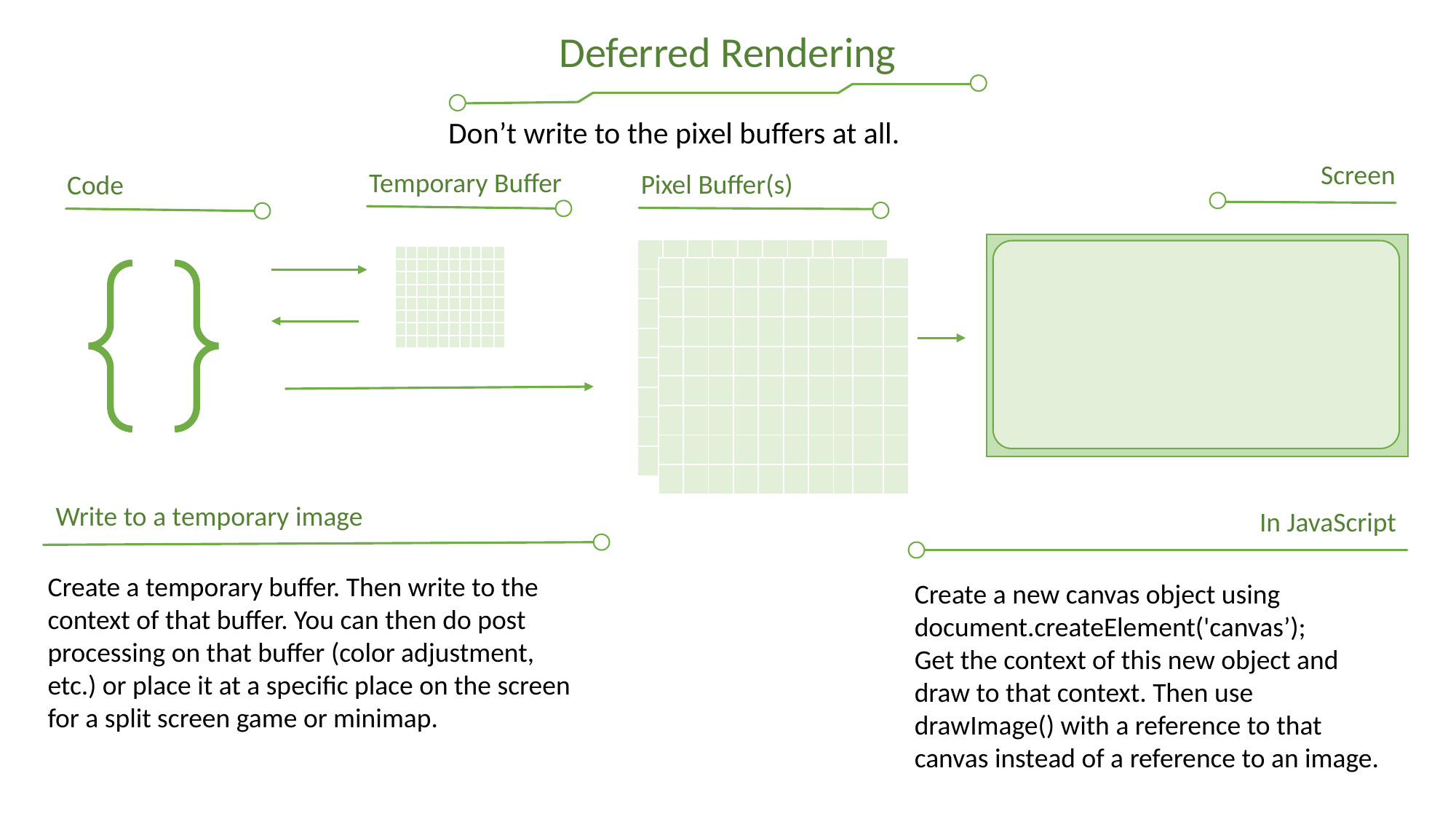

Deferred Rendering

Don’t write to the pixel buffers at all.
Screen

Temporary Buffer

Pixel Buffer(s)

Code

|  |  |  |  |  |  |  |  |  |  |
| --- | --- | --- | --- | --- | --- | --- | --- | --- | --- |
|  |  |  |  |  |  |  |  |  |  |
|  |  |  |  |  |  |  |  |  |  |
|  |  |  |  |  |  |  |  |  |  |
|  |  |  |  |  |  |  |  |  |  |
|  |  |  |  |  |  |  |  |  |  |
|  |  |  |  |  |  |  |  |  |  |
|  |  |  |  |  |  |  |  |  |  |
|  |  |  |  |  |  |  |  |  |  |
| --- | --- | --- | --- | --- | --- | --- | --- | --- | --- |
|  |  |  |  |  |  |  |  |  |  |
|  |  |  |  |  |  |  |  |  |  |
|  |  |  |  |  |  |  |  |  |  |
|  |  |  |  |  |  |  |  |  |  |
|  |  |  |  |  |  |  |  |  |  |
|  |  |  |  |  |  |  |  |  |  |
|  |  |  |  |  |  |  |  |  |  |
|  |  |  |  |  |  |  |  |  |  |
| --- | --- | --- | --- | --- | --- | --- | --- | --- | --- |
|  |  |  |  |  |  |  |  |  |  |
|  |  |  |  |  |  |  |  |  |  |
|  |  |  |  |  |  |  |  |  |  |
|  |  |  |  |  |  |  |  |  |  |
|  |  |  |  |  |  |  |  |  |  |
|  |  |  |  |  |  |  |  |  |  |
|  |  |  |  |  |  |  |  |  |  |

Write to a temporary image

In JavaScript

Create a temporary buffer. Then write to the context of that buffer. You can then do post processing on that buffer (color adjustment, etc.) or place it at a specific place on the screen for a split screen game or minimap.
Create a new canvas object using document.createElement('canvas’);
Get the context of this new object and draw to that context. Then use drawImage() with a reference to that canvas instead of a reference to an image.